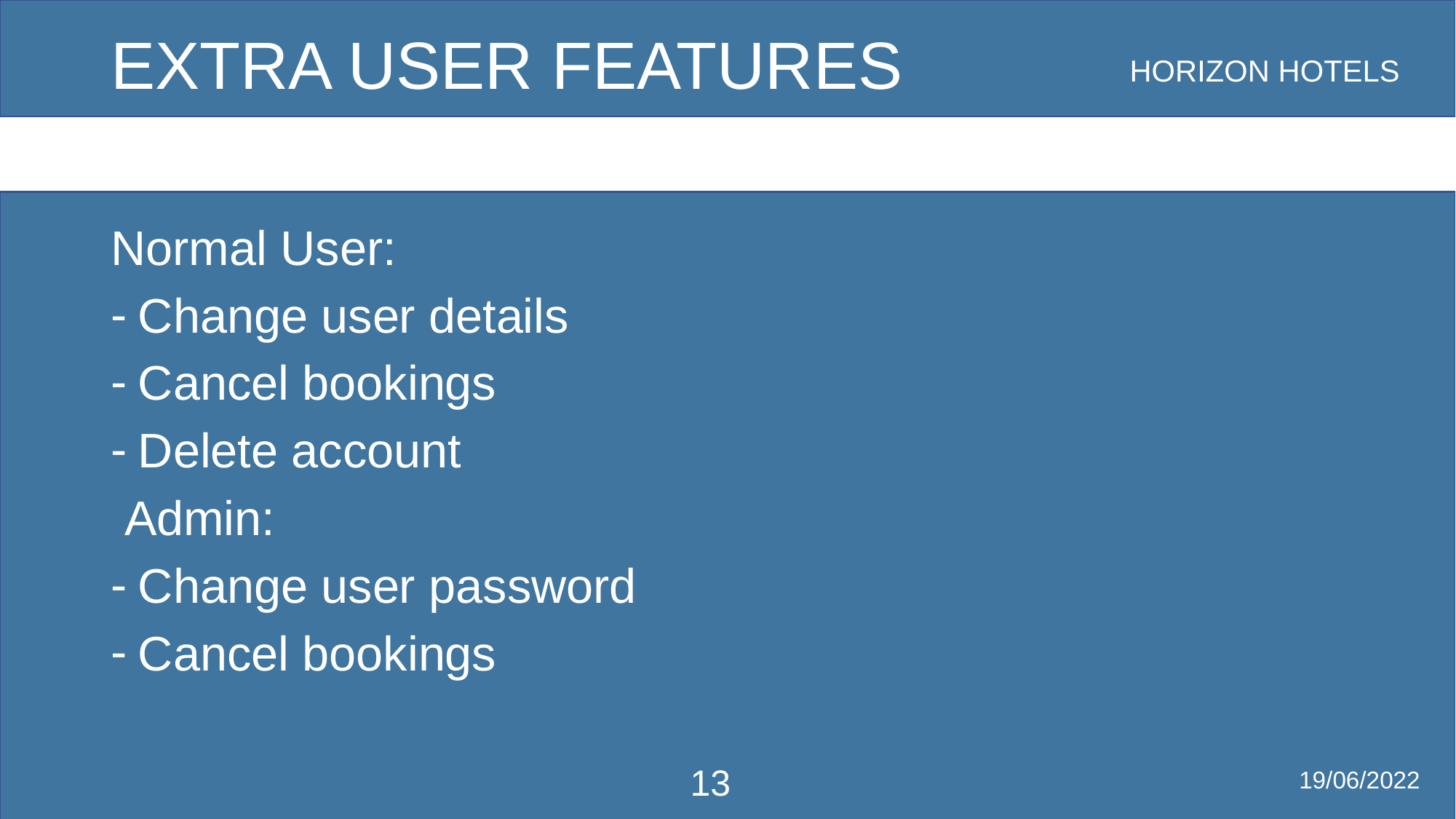

# EXTRA USER FEATURES
Normal User:
Change user details
Cancel bookings
Delete account
 Admin:
Change user password
Cancel bookings

13
19/06/2022